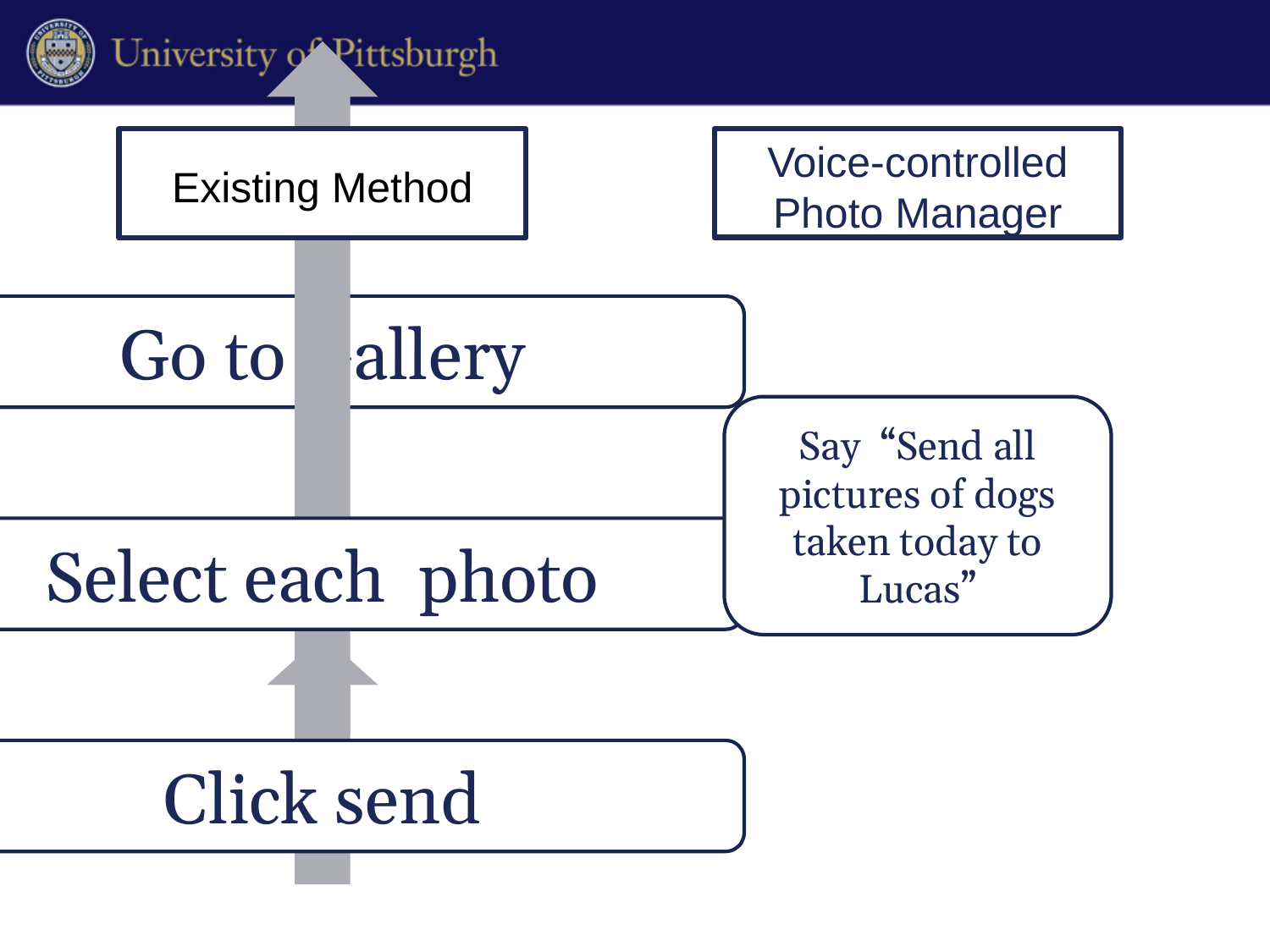

Voice-controlled Photo Manager
Existing Method
Go to Gallery
Select each  photo
Click send
Say  “Send all pictures of dogs taken today to Lucas”